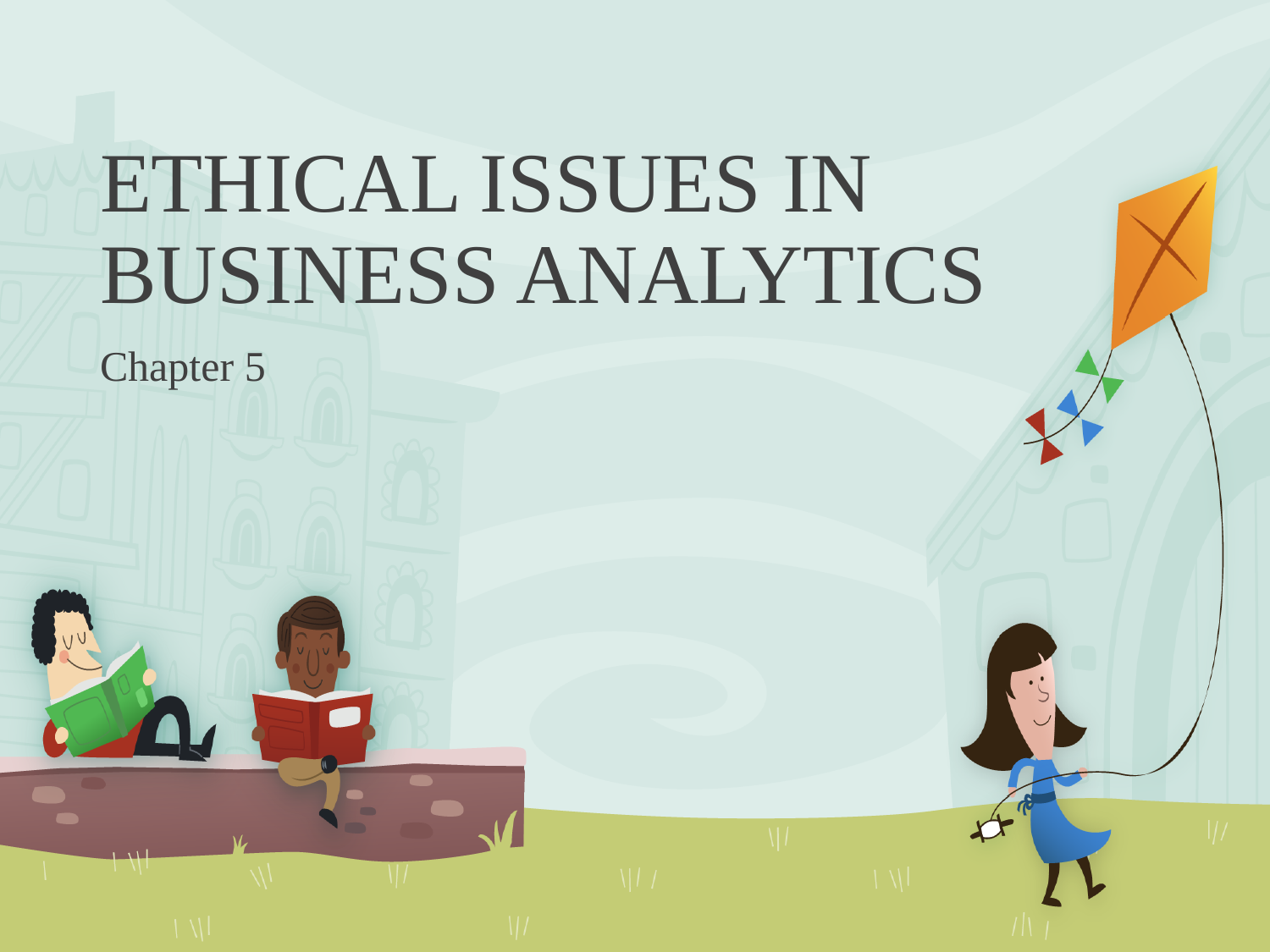

# ETHICAL ISSUES IN BUSINESS ANALYTICS
Chapter 5